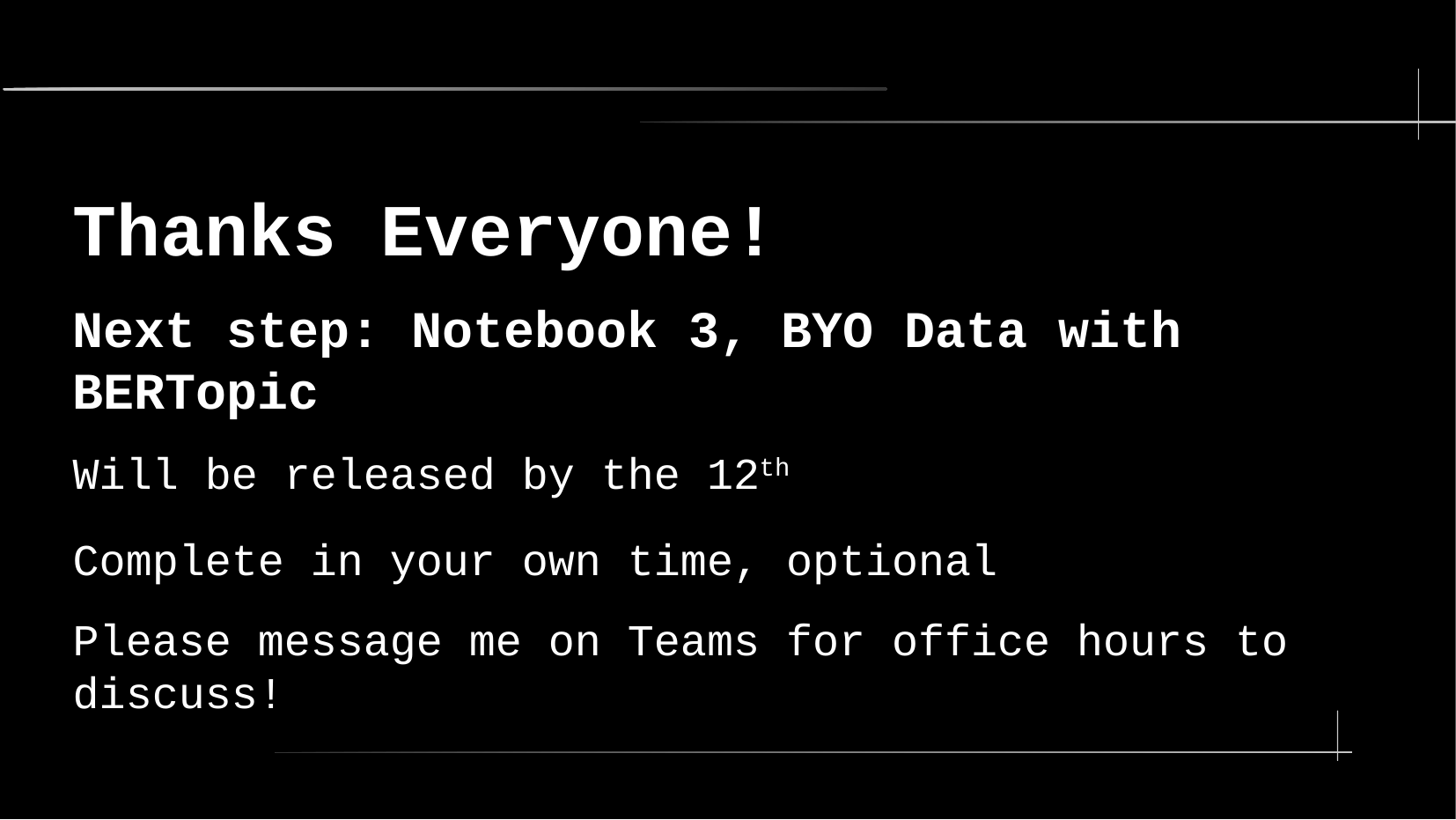

Thanks Everyone!
Next step: Notebook 3, BYO Data with BERTopic
Will be released by the 12th
Complete in your own time, optional
Please message me on Teams for office hours to discuss!
27